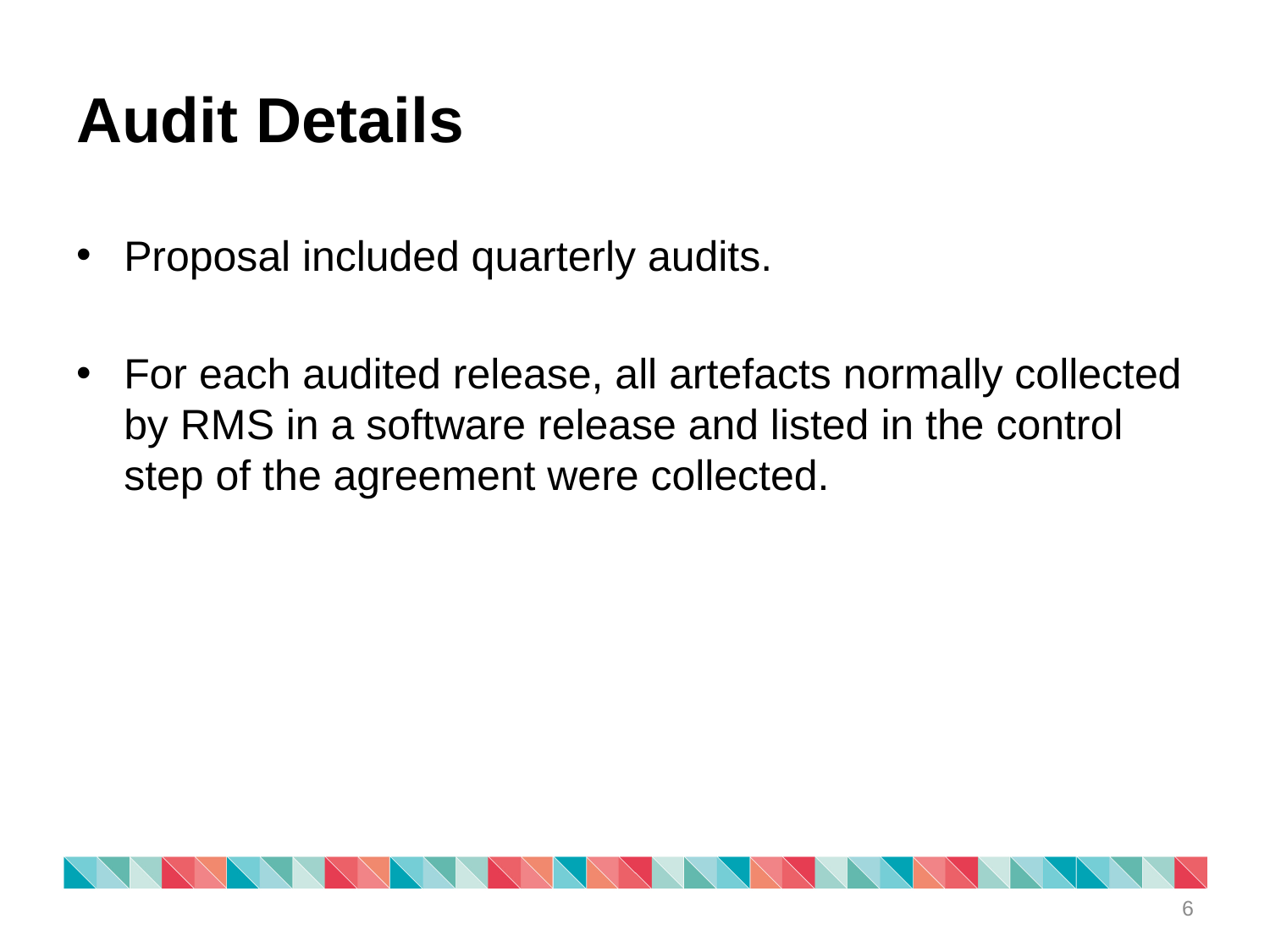

# Audit Details
Proposal included quarterly audits.

For each audited release, all artefacts normally collected by RMS in a software release and listed in the control step of the agreement were collected.

6